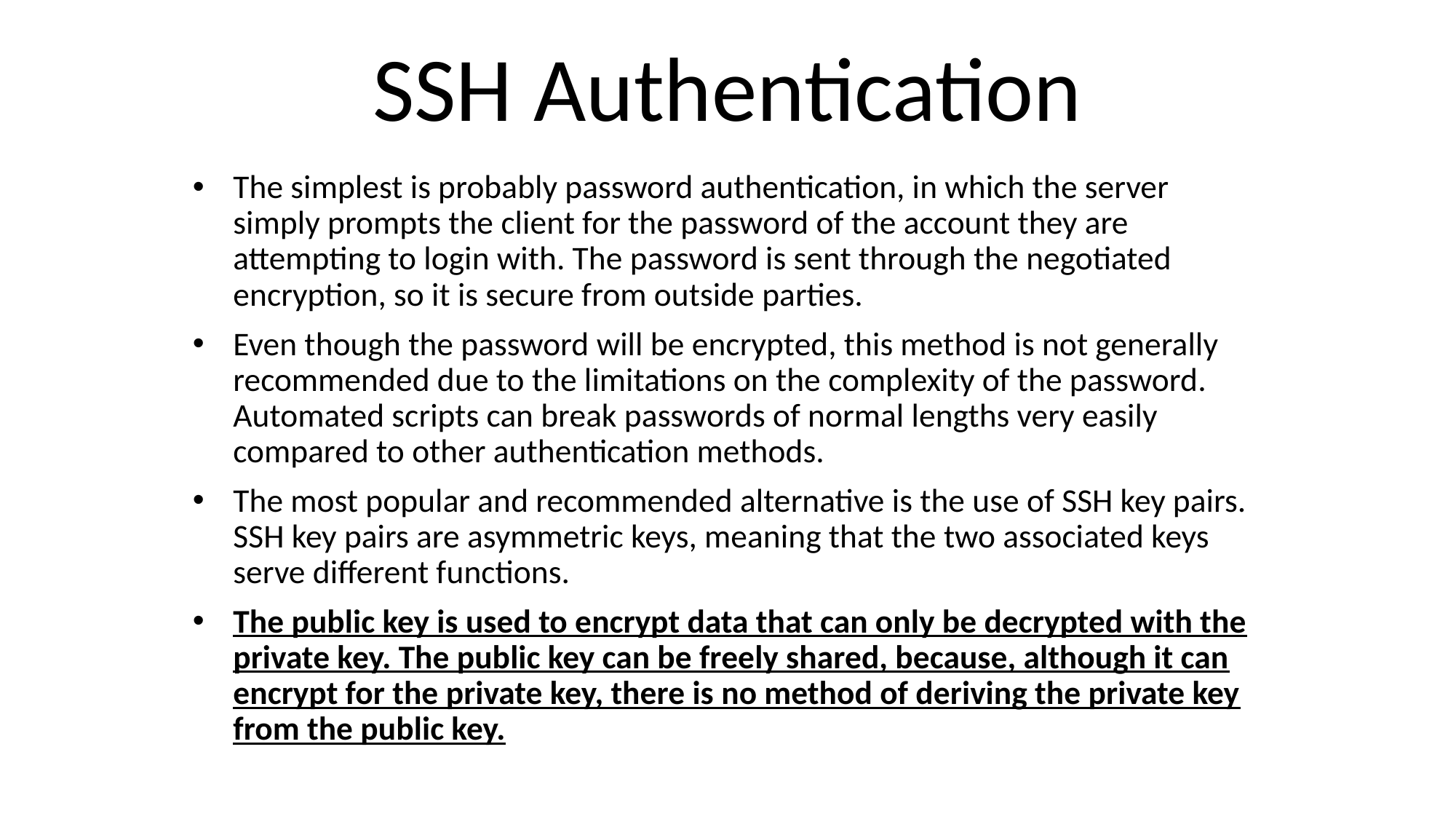

# SSH Authentication
The simplest is probably password authentication, in which the server simply prompts the client for the password of the account they are attempting to login with. The password is sent through the negotiated encryption, so it is secure from outside parties.
Even though the password will be encrypted, this method is not generally recommended due to the limitations on the complexity of the password. Automated scripts can break passwords of normal lengths very easily compared to other authentication methods.
The most popular and recommended alternative is the use of SSH key pairs. SSH key pairs are asymmetric keys, meaning that the two associated keys serve different functions.
The public key is used to encrypt data that can only be decrypted with the private key. The public key can be freely shared, because, although it can encrypt for the private key, there is no method of deriving the private key from the public key.